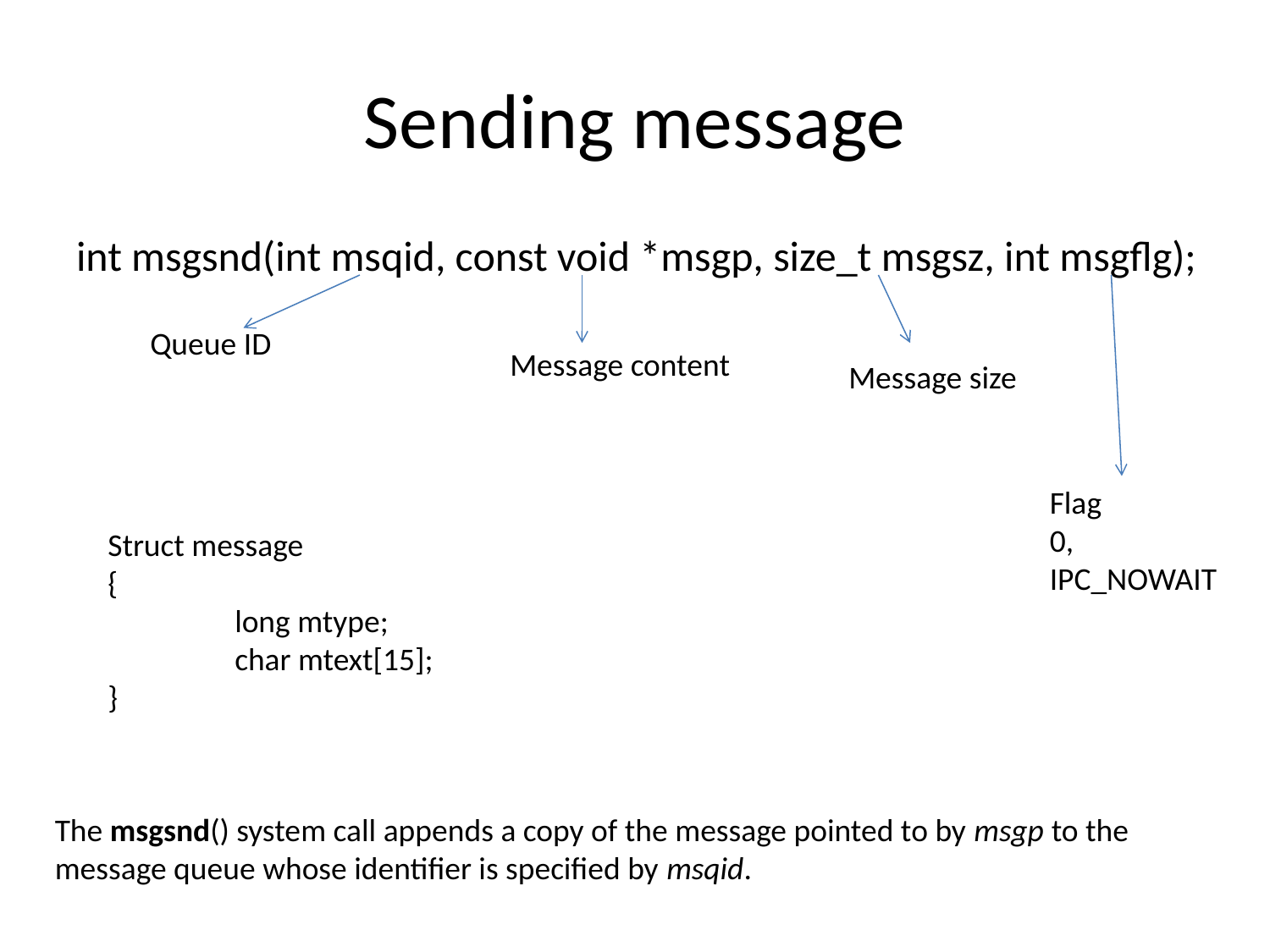

# Sending message
int msgsnd(int msqid, const void *msgp, size_t msgsz, int msgflg);
Queue ID
Message content
Message size
Flag
0,
IPC_NOWAIT
Struct message
{
	long mtype;
	char mtext[15];
}
The msgsnd() system call appends a copy of the message pointed to by msgp to the message queue whose identifier is specified by msqid.